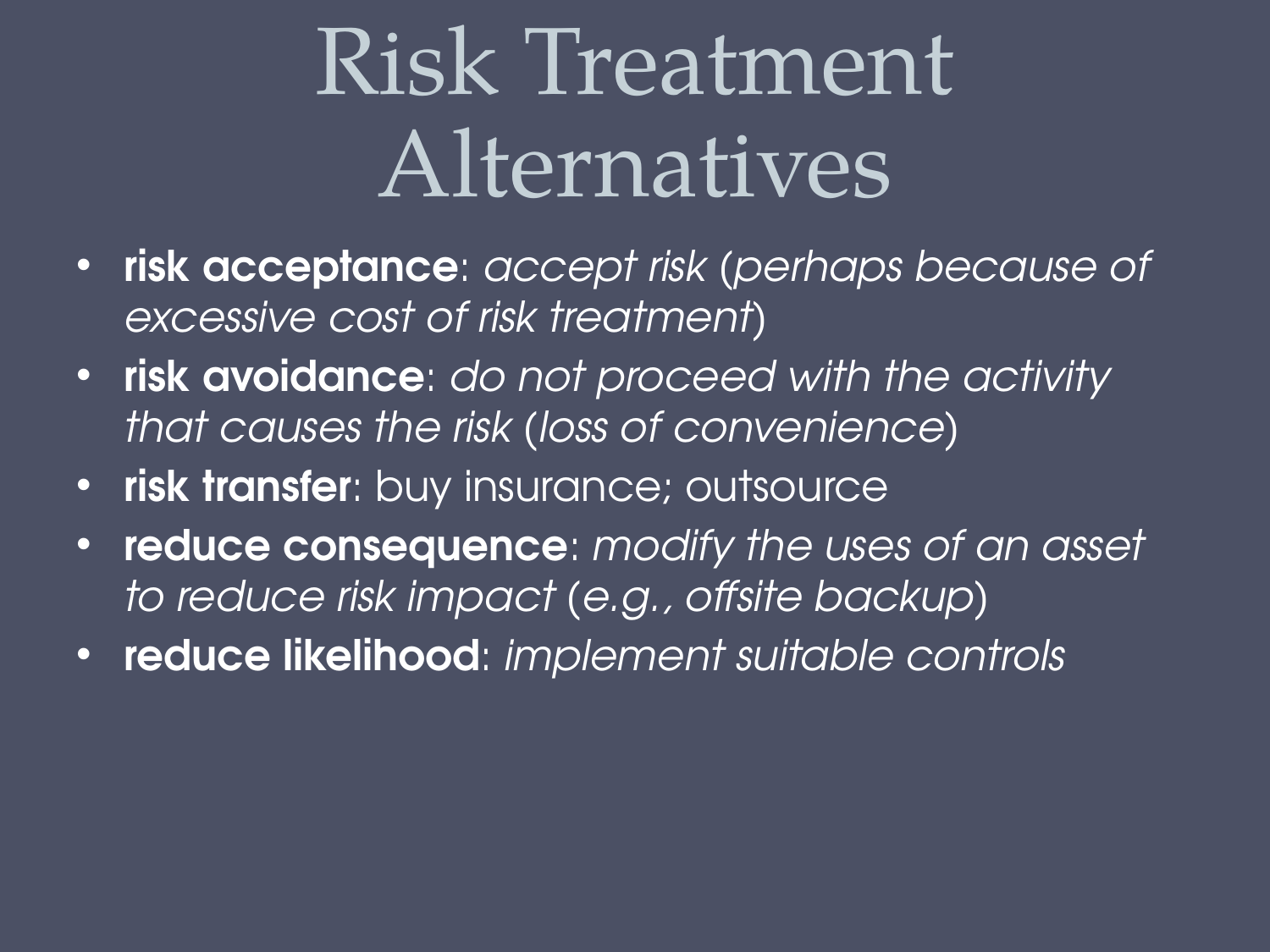

# Risk Treatment Alternatives
risk acceptance: accept risk (perhaps because of excessive cost of risk treatment)
risk avoidance: do not proceed with the activity that causes the risk (loss of convenience)
risk transfer: buy insurance; outsource
reduce consequence: modify the uses of an asset to reduce risk impact (e.g., offsite backup)
reduce likelihood: implement suitable controls